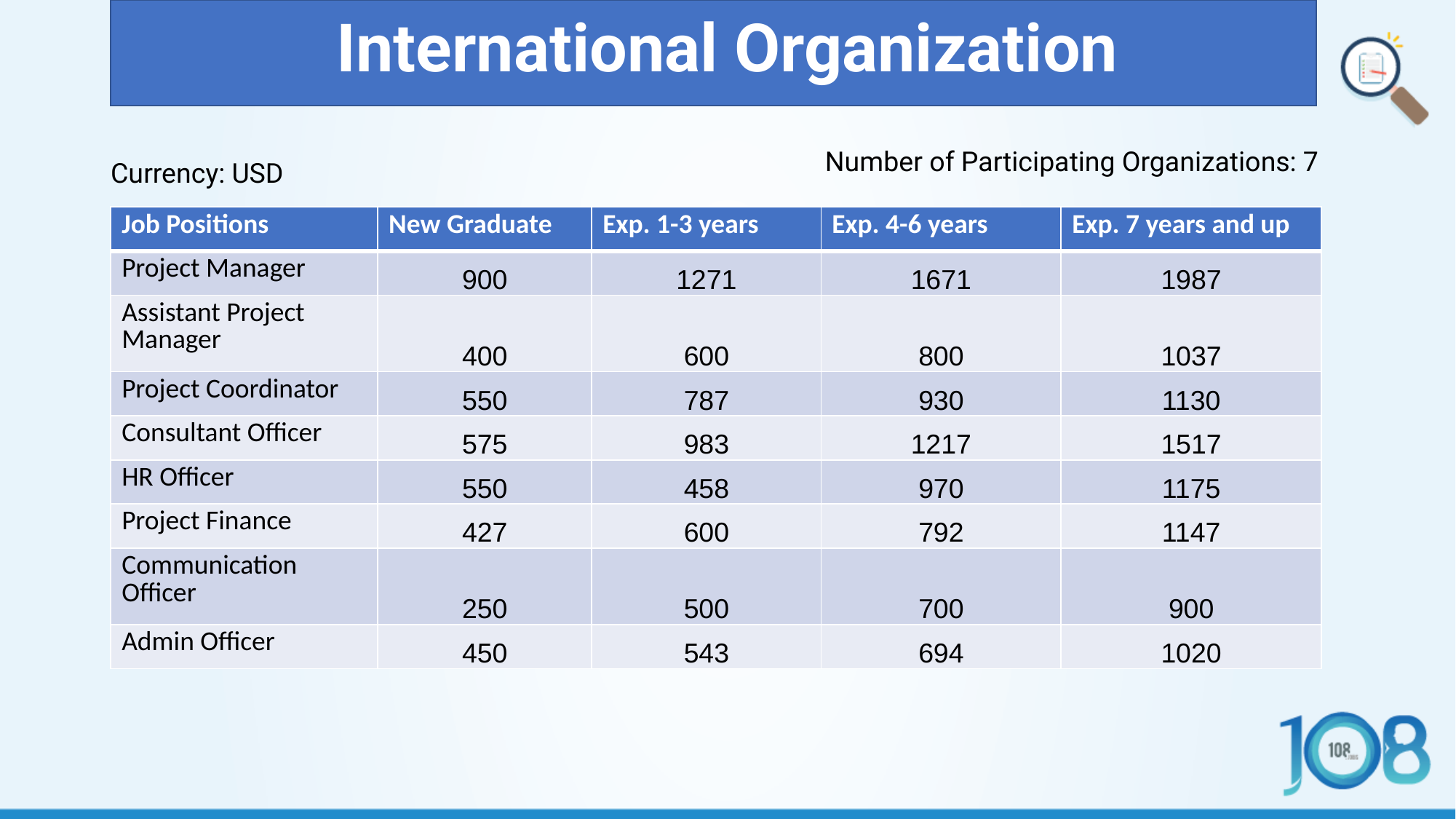

International Organization
Number of Participating Organizations: 7
Currency: USD
| Job Positions | New Graduate | Exp. 1-3 years | Exp. 4-6 years | Exp. 7 years and up |
| --- | --- | --- | --- | --- |
| Project Manager | 900 | 1271 | 1671 | 1987 |
| Assistant Project Manager | 400 | 600 | 800 | 1037 |
| Project Coordinator | 550 | 787 | 930 | 1130 |
| Consultant Officer | 575 | 983 | 1217 | 1517 |
| HR Officer | 550 | 458 | 970 | 1175 |
| Project Finance | 427 | 600 | 792 | 1147 |
| Communication Officer | 250 | 500 | 700 | 900 |
| Admin Officer | 450 | 543 | 694 | 1020 |